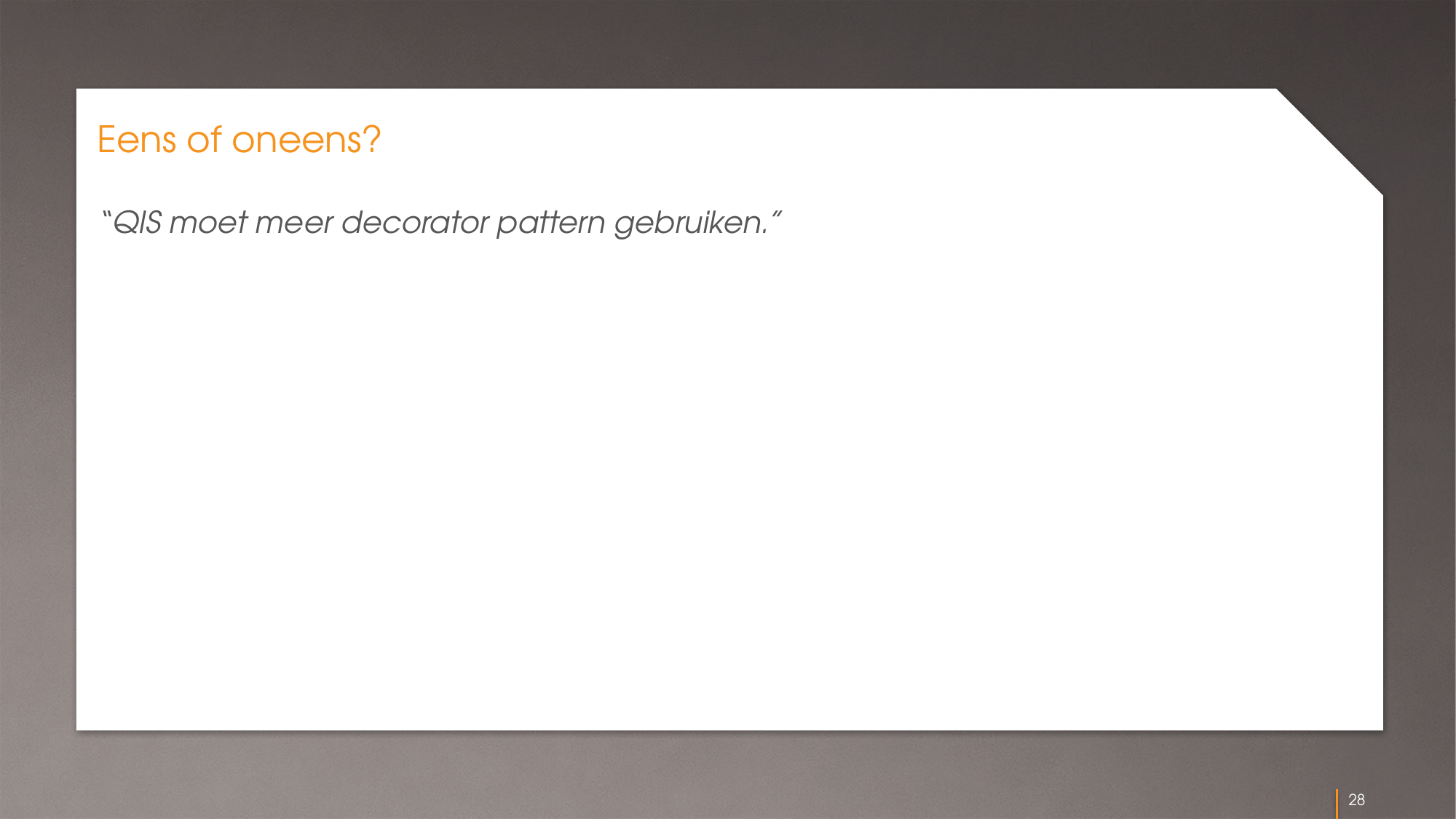

# Eens of oneens?
“QIS moet meer decorator pattern gebruiken.”